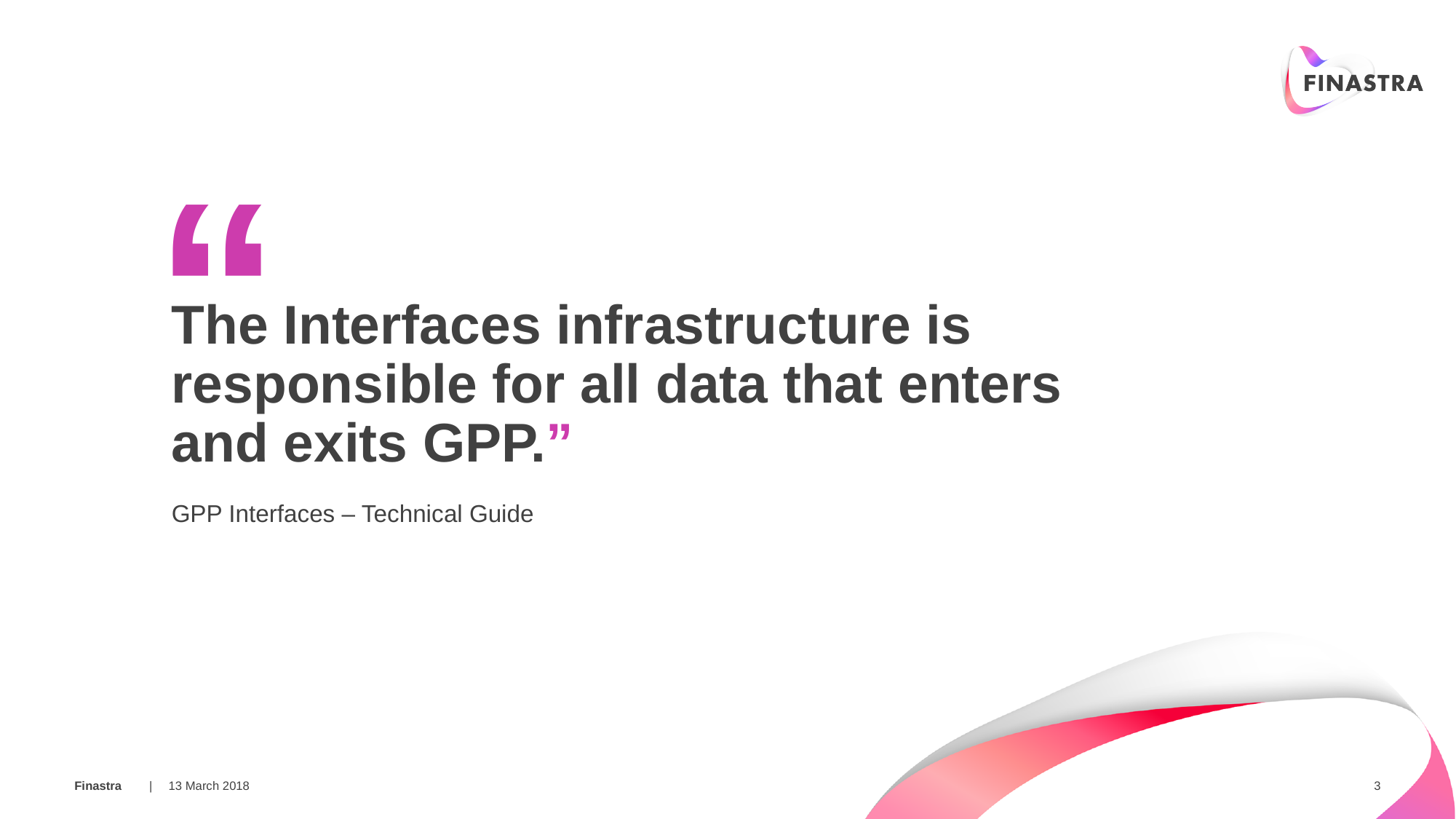

“
The Interfaces infrastructure is responsible for all data that enters and exits GPP.”
GPP Interfaces – Technical Guide
13 March 2018
3